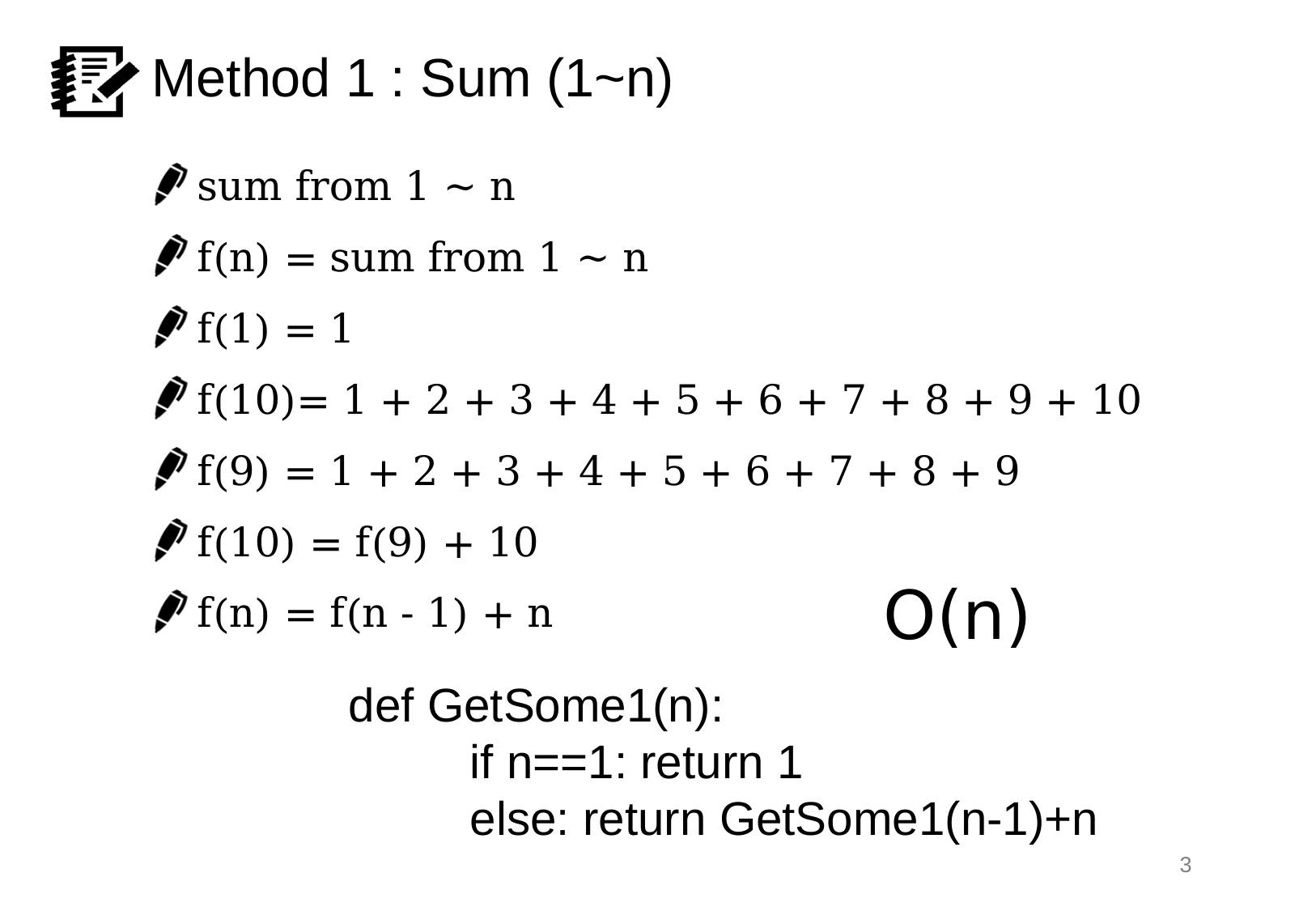

# Method 1 : Sum (1~n)
sum from 1 ~ n
f(n) = sum from 1 ~ n
f(1) = 1
f(10)= 1 + 2 + 3 + 4 + 5 + 6 + 7 + 8 + 9 + 10
f(9) = 1 + 2 + 3 + 4 + 5 + 6 + 7 + 8 + 9
f(10) = f(9) + 10
f(n) = f(n - 1) + n

O(n)
def GetSome1(n):
	if n==1: return 1
	else: return GetSome1(n-1)+n
3